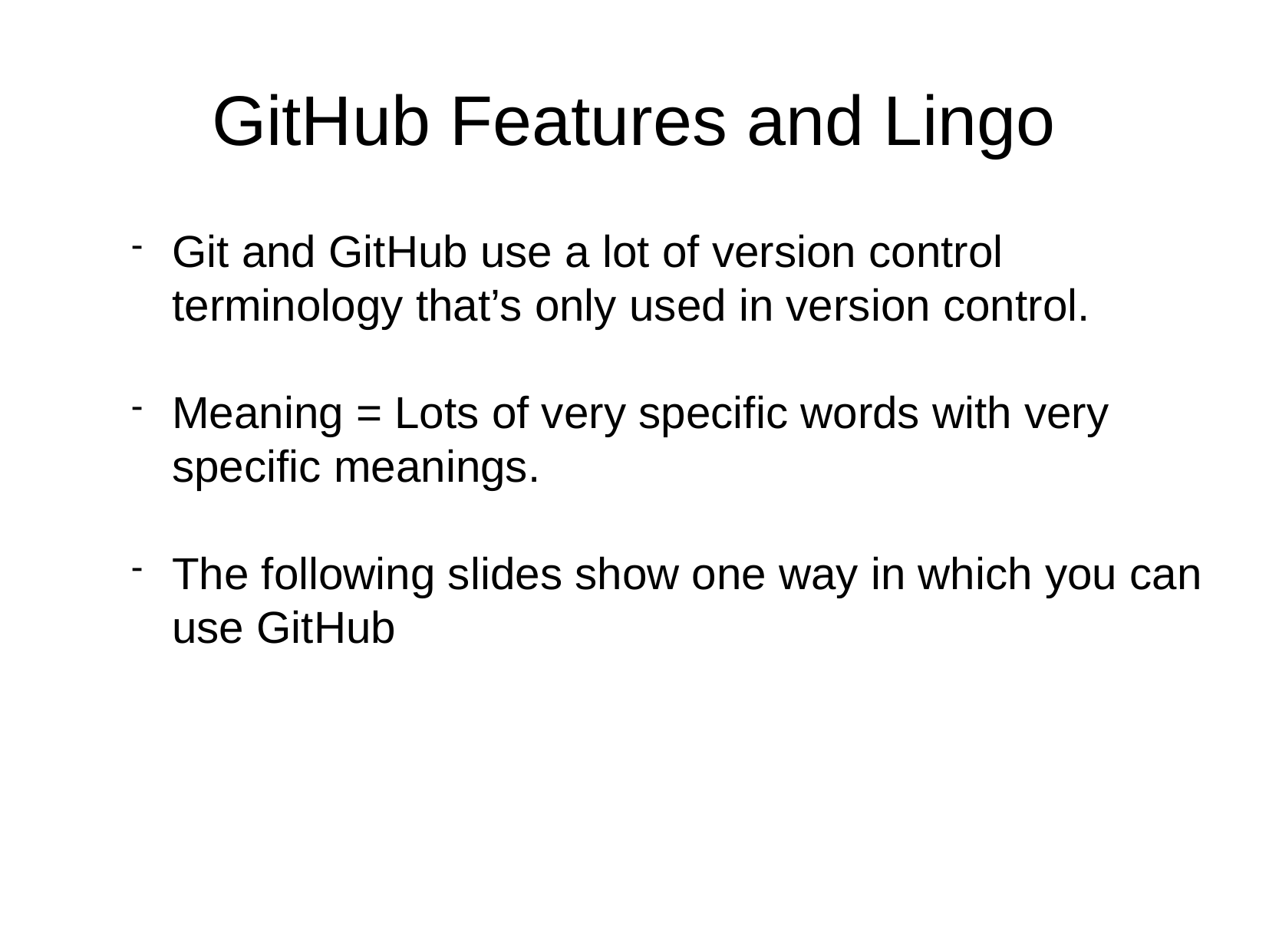

GitHub Features and Lingo
Git and GitHub use a lot of version control terminology that’s only used in version control.

Meaning = Lots of very specific words with very specific meanings.

The following slides show one way in which you can use GitHub